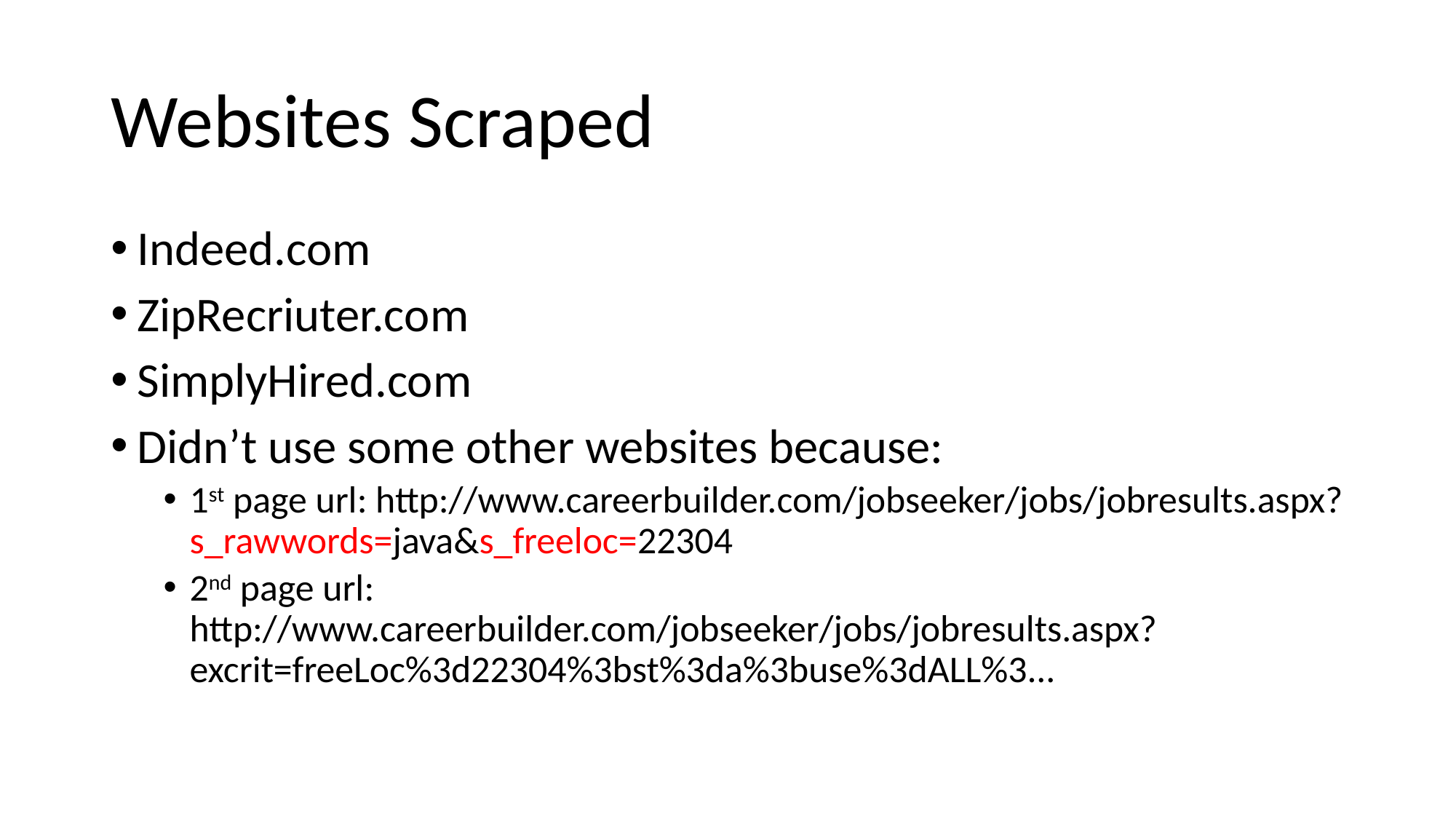

# Websites Scraped
Indeed.com
ZipRecriuter.com
SimplyHired.com
Didn’t use some other websites because:
1st page url: http://www.careerbuilder.com/jobseeker/jobs/jobresults.aspx?s_rawwords=java&s_freeloc=22304
2nd page url: http://www.careerbuilder.com/jobseeker/jobs/jobresults.aspx?excrit=freeLoc%3d22304%3bst%3da%3buse%3dALL%3...